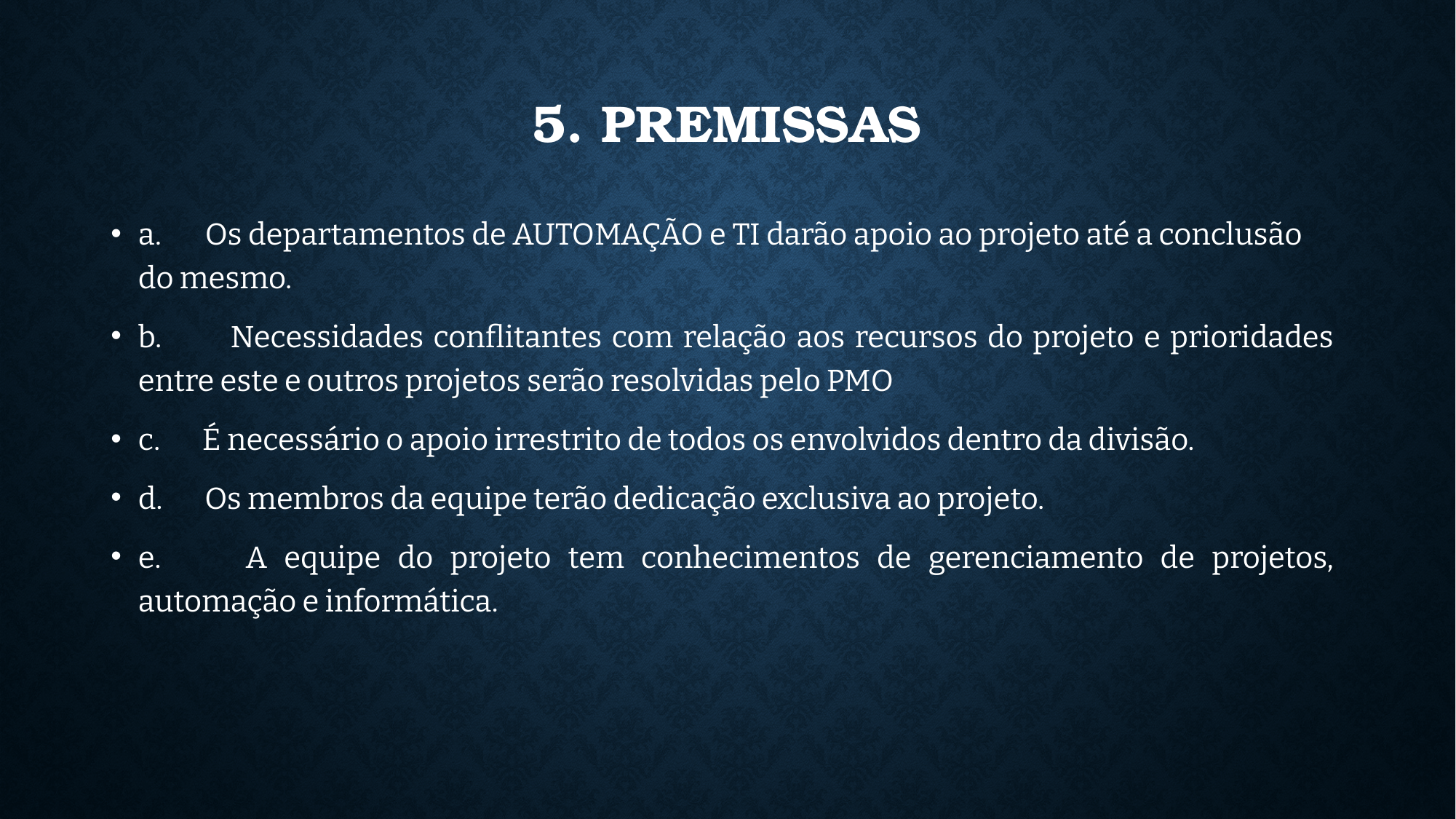

# 5. PREMISSAS
a.       Os departamentos de AUTOMAÇÃO e TI darão apoio ao projeto até a conclusão      do mesmo.
b.       Necessidades conflitantes com relação aos recursos do projeto e prioridades entre este e outros projetos serão resolvidas pelo PMO
c.       É necessário o apoio irrestrito de todos os envolvidos dentro da divisão.
d.       Os membros da equipe terão dedicação exclusiva ao projeto.
e.     A equipe do projeto tem conhecimentos de gerenciamento de projetos, automação e informática.